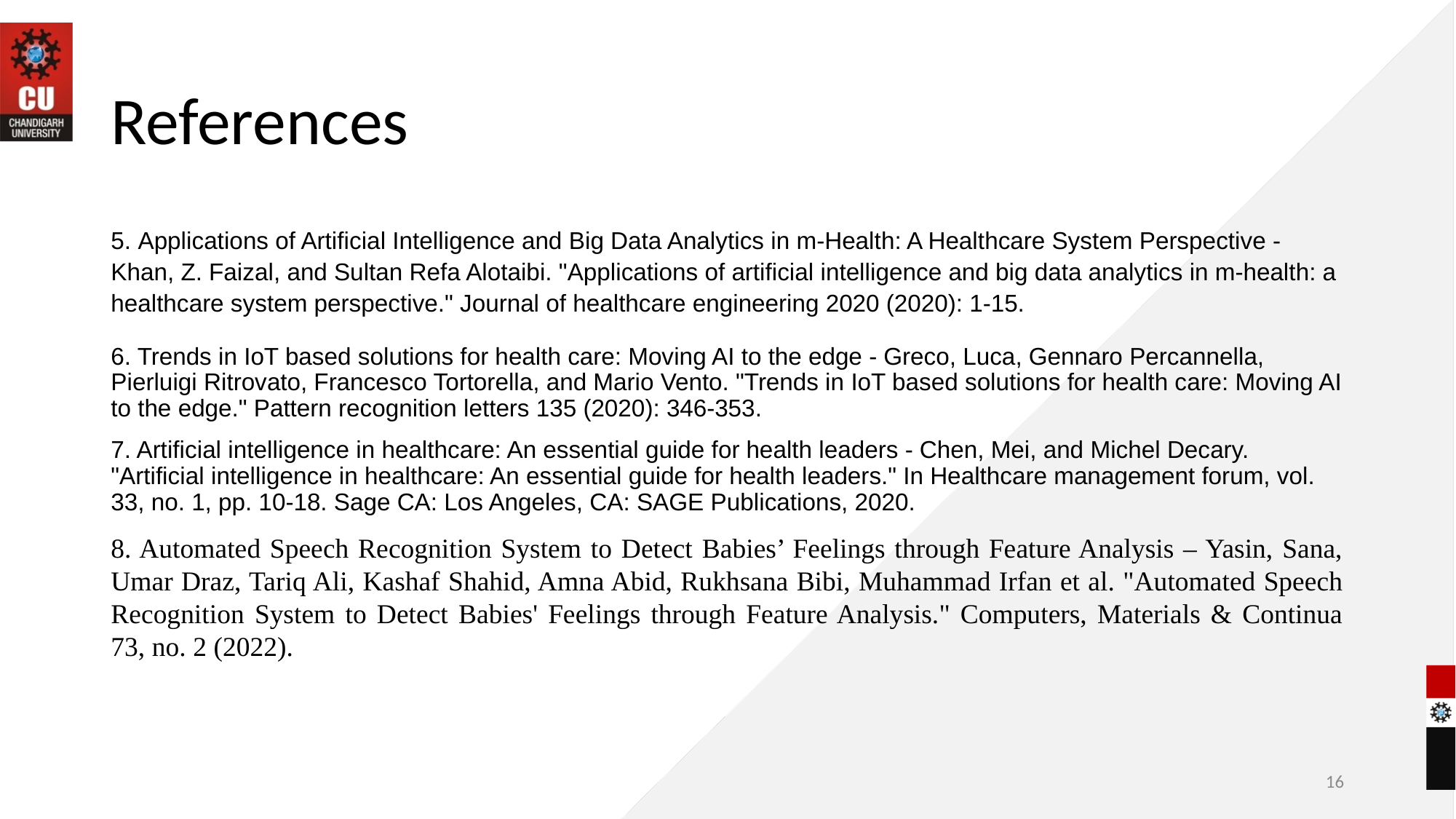

# References
5. Applications of Artificial Intelligence and Big Data Analytics in m-Health: A Healthcare System Perspective - Khan, Z. Faizal, and Sultan Refa Alotaibi. "Applications of artificial intelligence and big data analytics in m-health: a healthcare system perspective." Journal of healthcare engineering 2020 (2020): 1-15.
6. Trends in IoT based solutions for health care: Moving AI to the edge - Greco, Luca, Gennaro Percannella, Pierluigi Ritrovato, Francesco Tortorella, and Mario Vento. "Trends in IoT based solutions for health care: Moving AI to the edge." Pattern recognition letters 135 (2020): 346-353.
7. Artificial intelligence in healthcare: An essential guide for health leaders - Chen, Mei, and Michel Decary. "Artificial intelligence in healthcare: An essential guide for health leaders." In Healthcare management forum, vol. 33, no. 1, pp. 10-18. Sage CA: Los Angeles, CA: SAGE Publications, 2020.
8. Automated Speech Recognition System to Detect Babies’ Feelings through Feature Analysis – Yasin, Sana, Umar Draz, Tariq Ali, Kashaf Shahid, Amna Abid, Rukhsana Bibi, Muhammad Irfan et al. "Automated Speech Recognition System to Detect Babies' Feelings through Feature Analysis." Computers, Materials & Continua 73, no. 2 (2022).

16